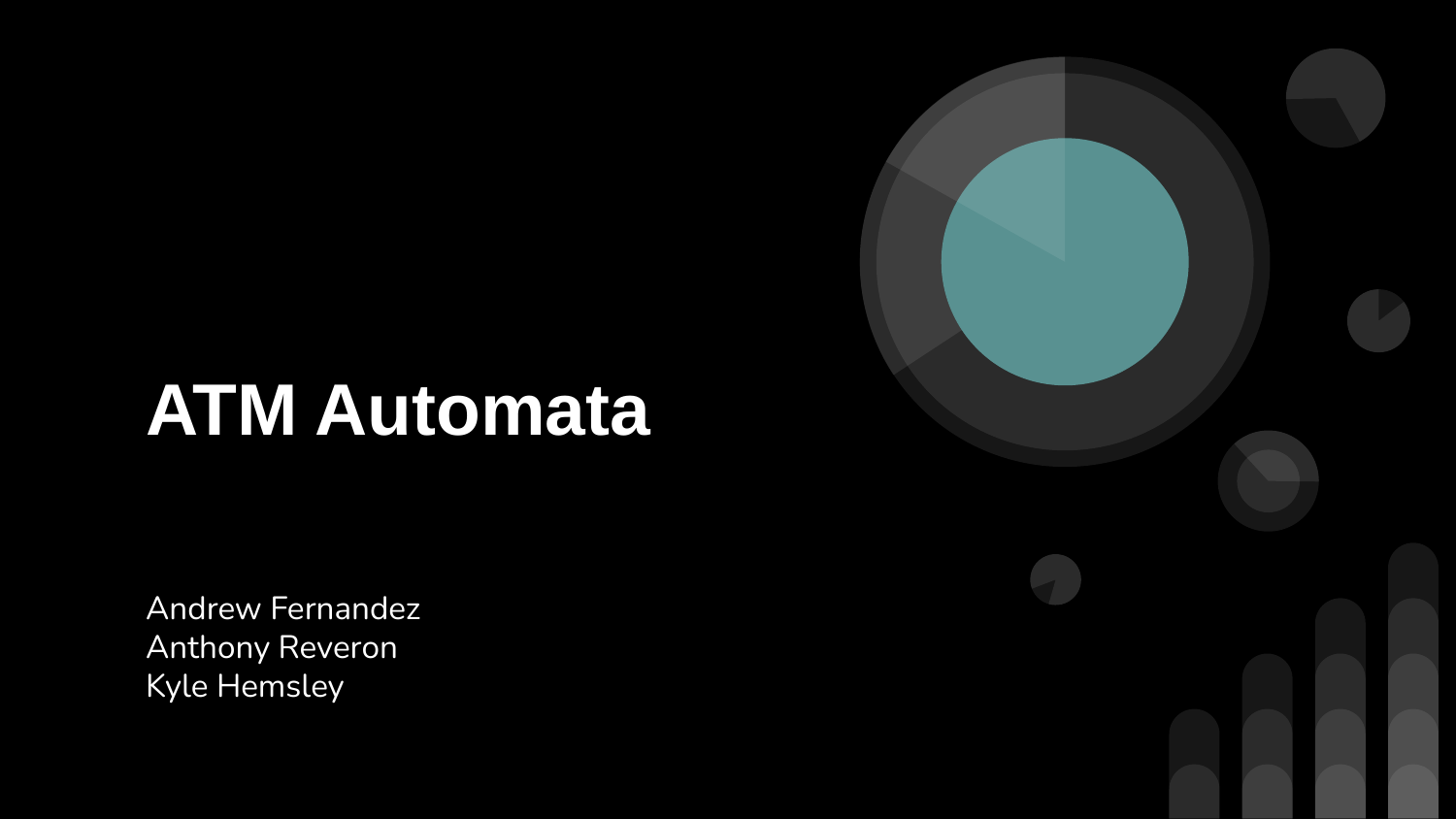

# ATM Automata
Andrew Fernandez
Anthony Reveron
Kyle Hemsley